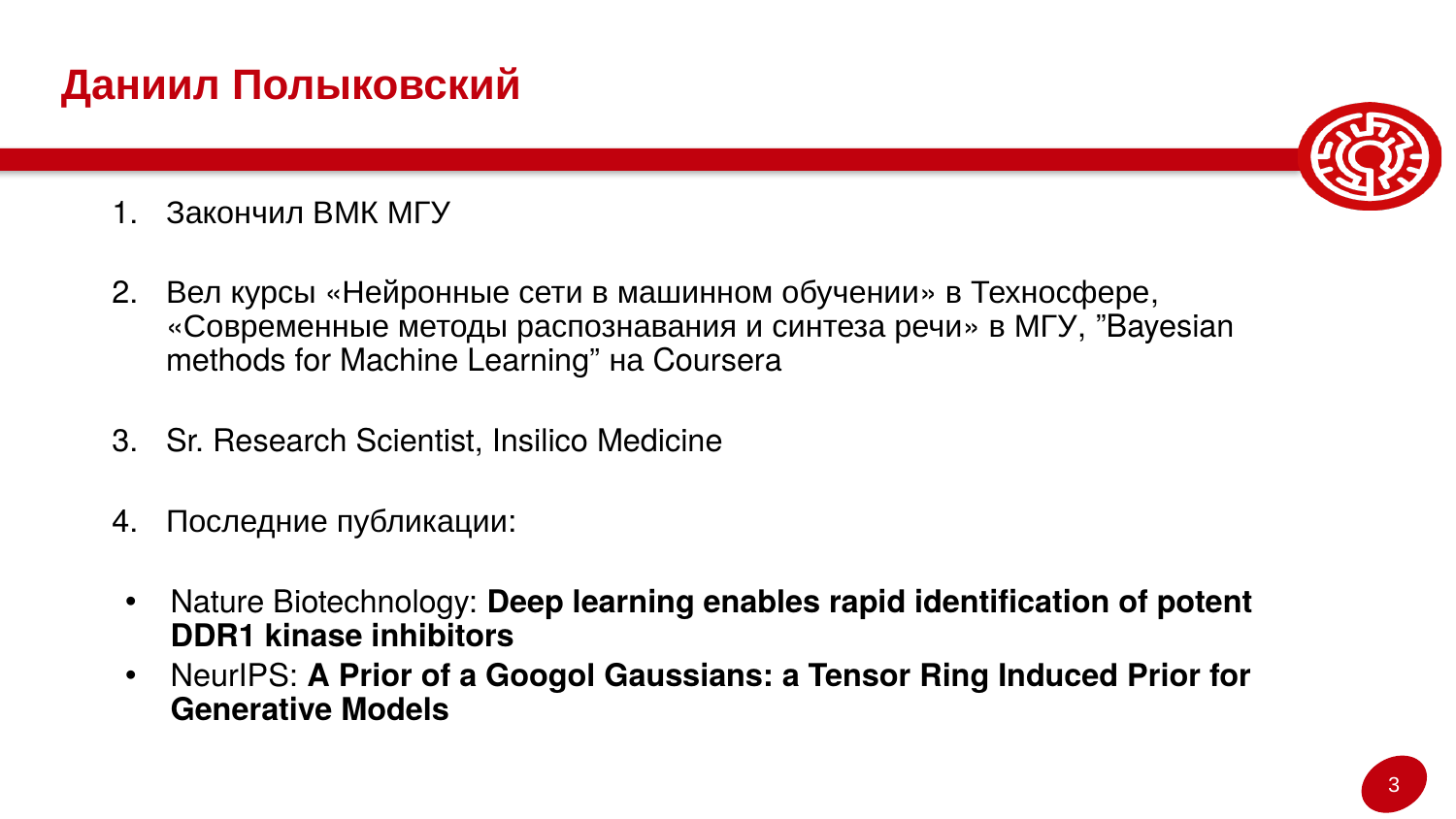

# Даниил Полыковский
Закончил ВМК МГУ

Вел курсы «Нейронные сети в машинном обучении» в Техносфере, «Современные методы распознавания и синтеза речи» в МГУ, ”Bayesian methods for Machine Learning” на Coursera

Sr. Research Scientist, Insilico Medicine

Последние публикации:

Nature Biotechnology: Deep learning enables rapid identification of potent DDR1 kinase inhibitors
NeurIPS: A Prior of a Googol Gaussians: a Tensor Ring Induced Prior for Generative Models
3